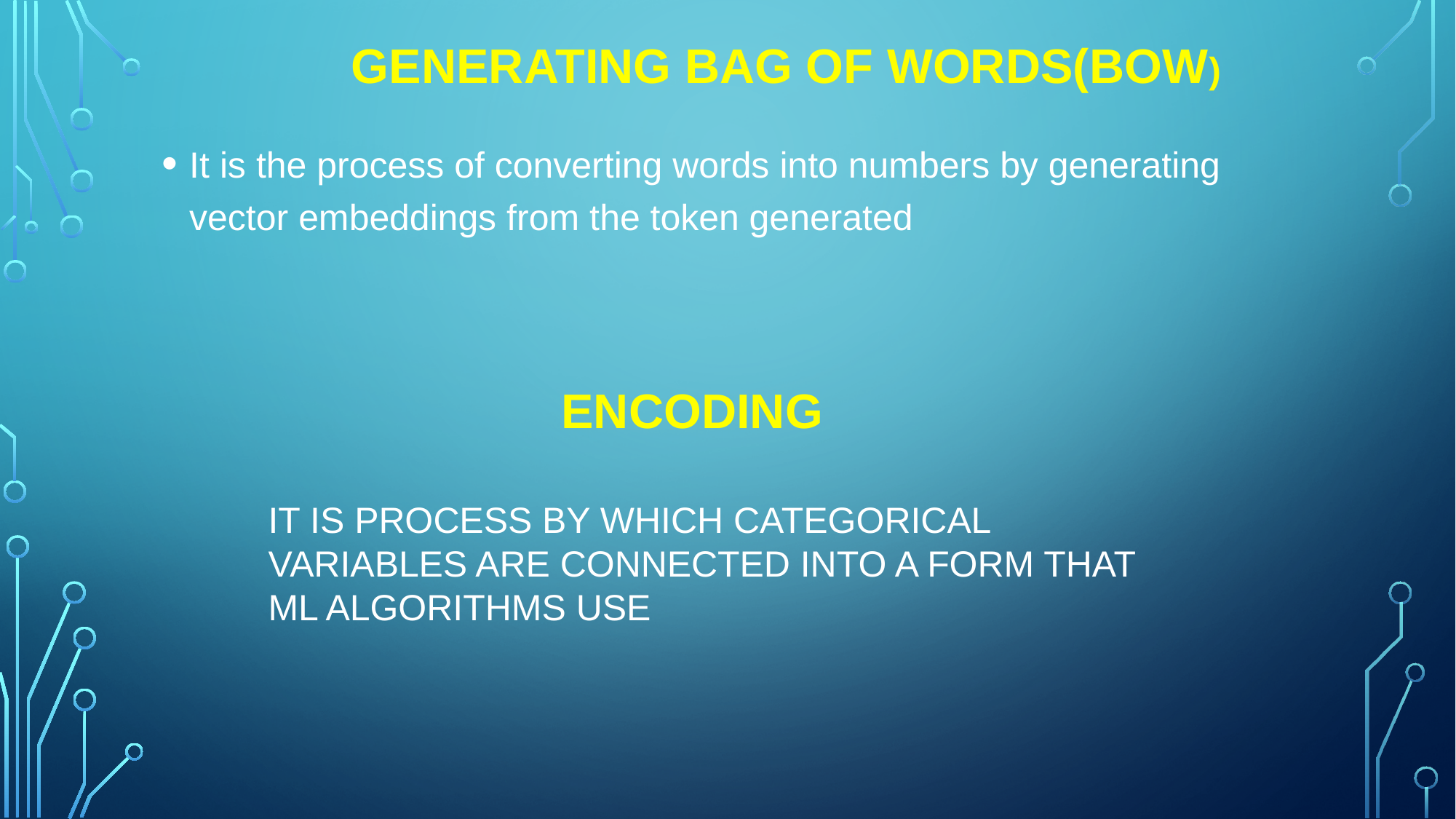

GENERATING BAG OF WORDS(BOW)
#
It is the process of converting words into numbers by generating vector embeddings from the token generated

      ENCODING
IT IS PROCESS BY WHICH CATEGORICAL VARIABLES ARE CONNECTED INTO A FORM THAT ML ALGORITHMS USE